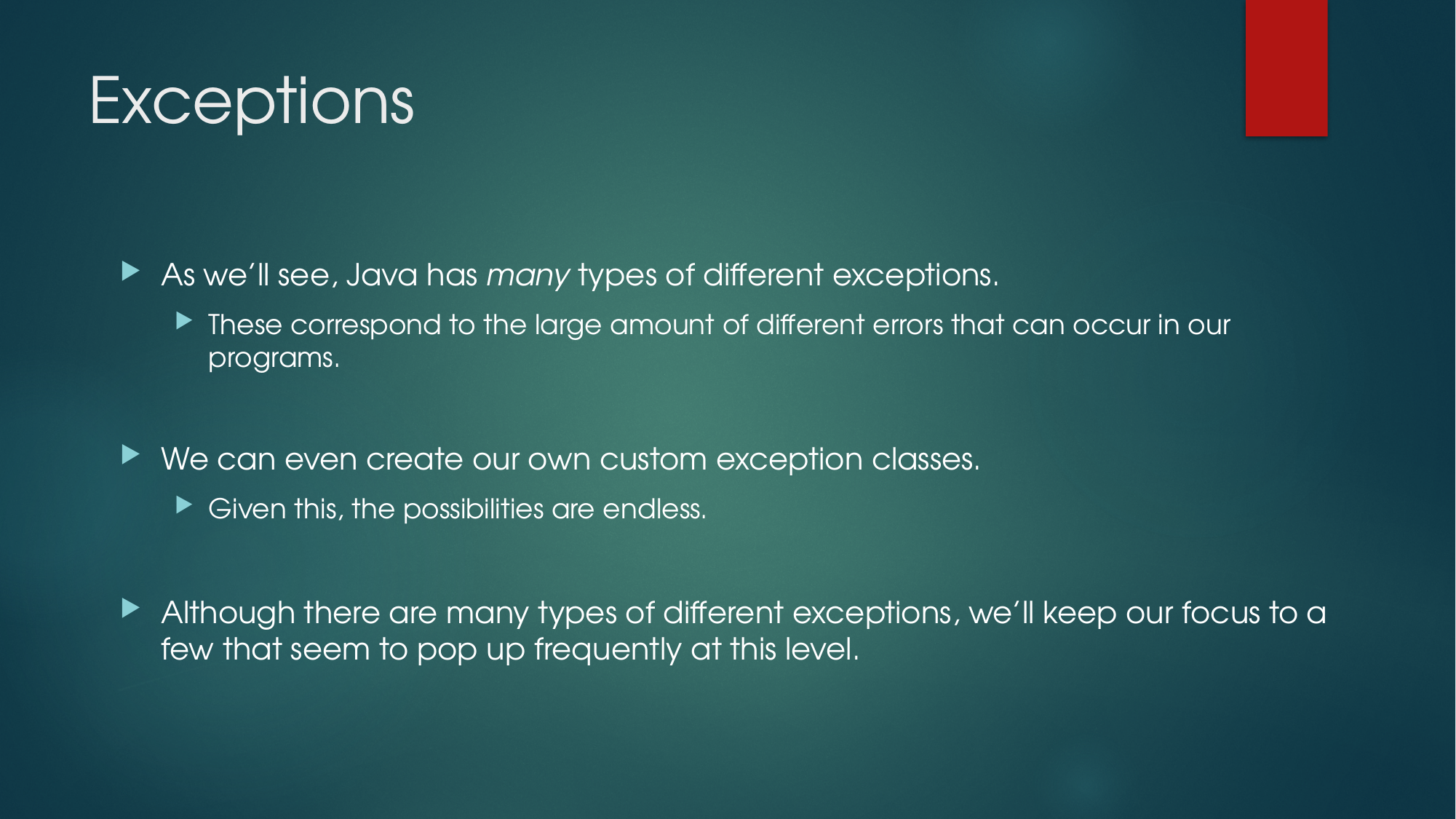

# Exceptions
As we’ll see, Java has many types of different exceptions.
These correspond to the large amount of different errors that can occur in our programs.

We can even create our own custom exception classes.
Given this, the possibilities are endless.

Although there are many types of different exceptions, we’ll keep our focus to a few that seem to pop up frequently at this level.